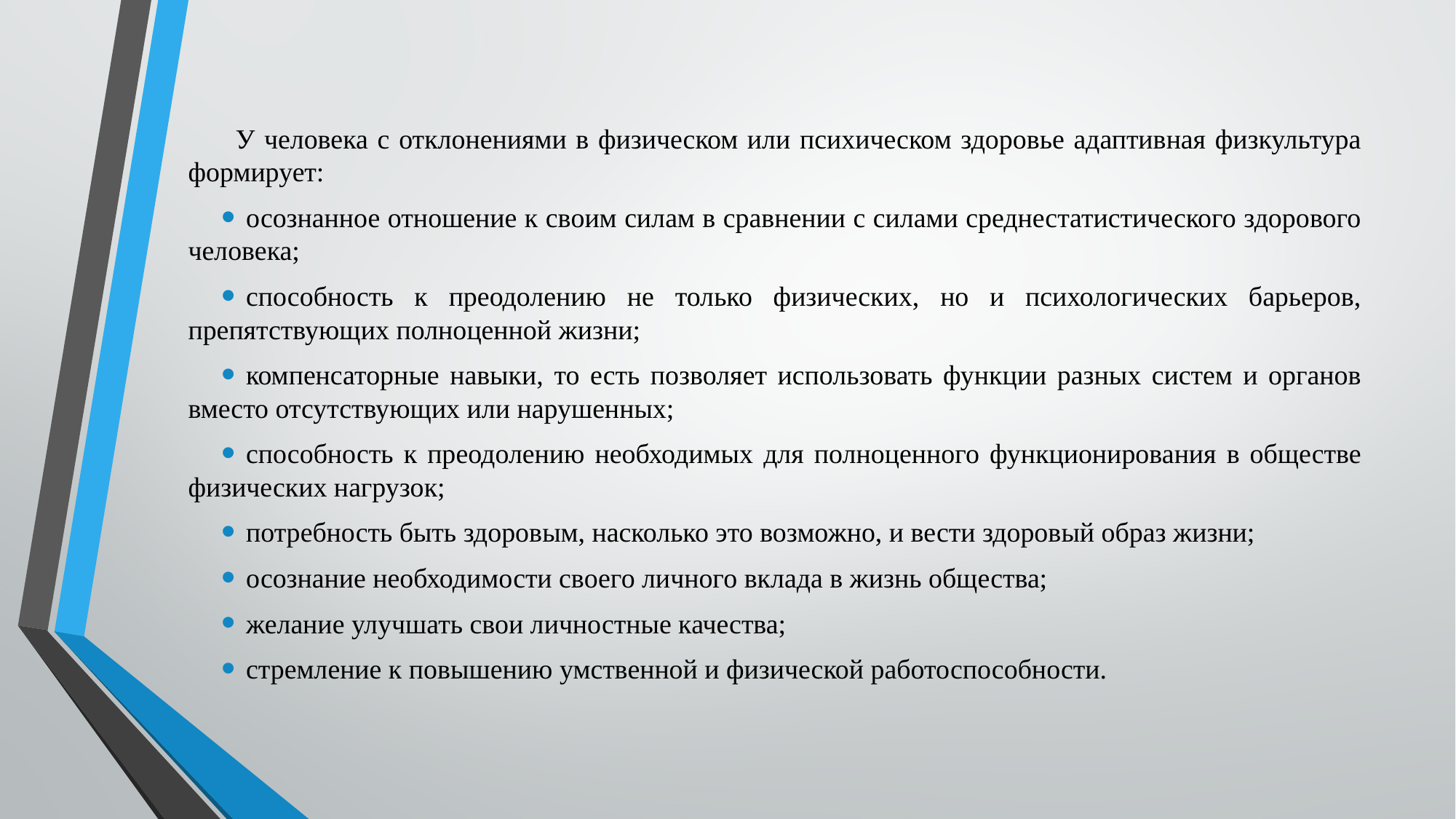

У человека с отклонениями в физическом или психическом здоровье адаптивная физкультура формирует:
осознанное отношение к своим силам в сравнении с силами среднестатистического здорового человека;
способность к преодолению не только физических, но и психологических барьеров, препятствующих полноценной жизни;
компенсаторные навыки, то есть позволяет использовать функции разных систем и органов вместо отсутствующих или нарушенных;
способность к преодолению необходимых для полноценного функционирования в обществе физических нагрузок;
потребность быть здоровым, насколько это возможно, и вести здоровый образ жизни;
осознание необходимости своего личного вклада в жизнь общества;
желание улучшать свои личностные качества;
стремление к повышению умственной и физической работоспособности.